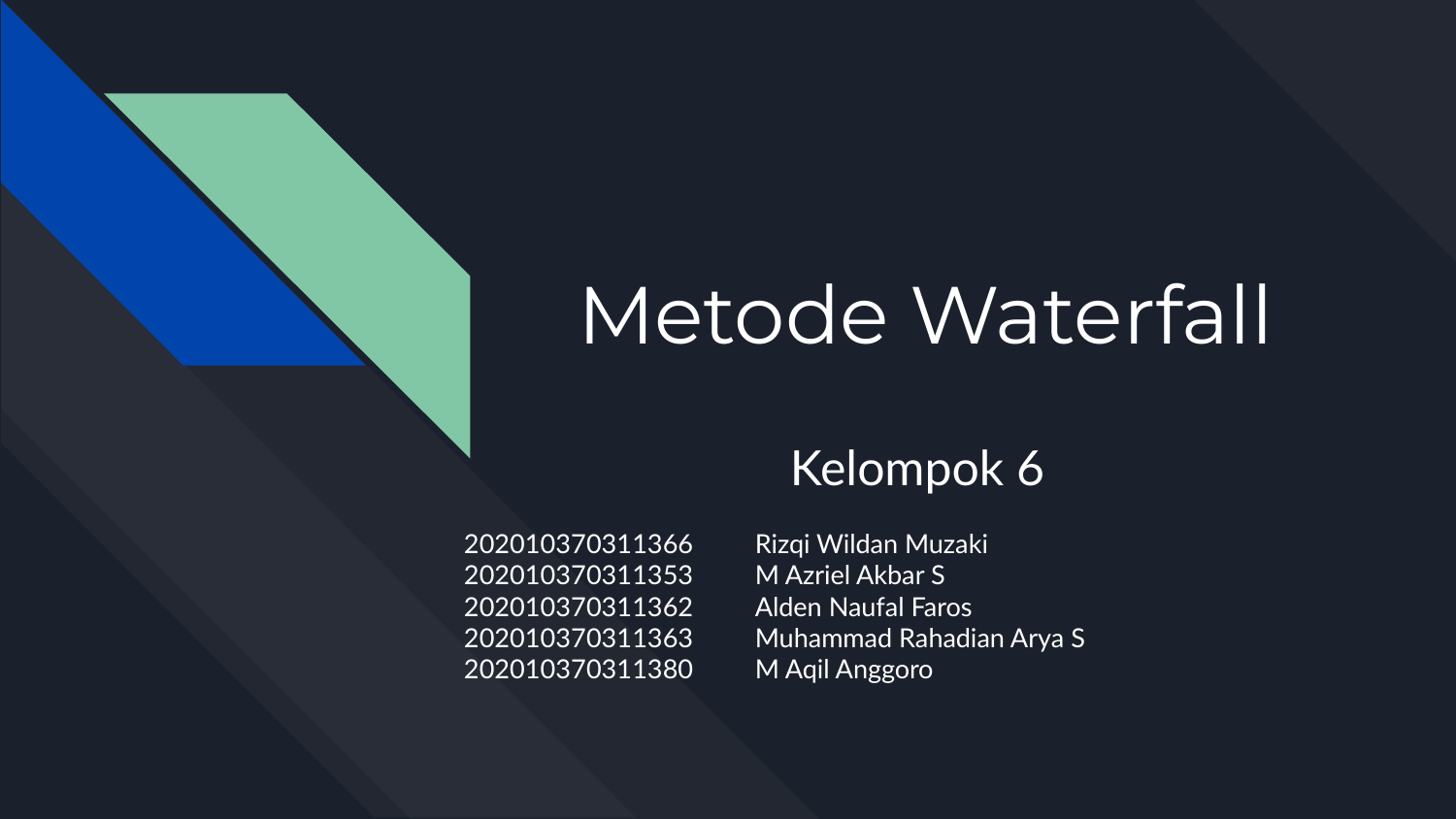

# Metode Waterfall
Kelompok 6

202010370311366	Rizqi Wildan Muzaki
202010370311353	M Azriel Akbar S
202010370311362	Alden Naufal Faros
202010370311363	Muhammad Rahadian Arya S
202010370311380	M Aqil Anggoro